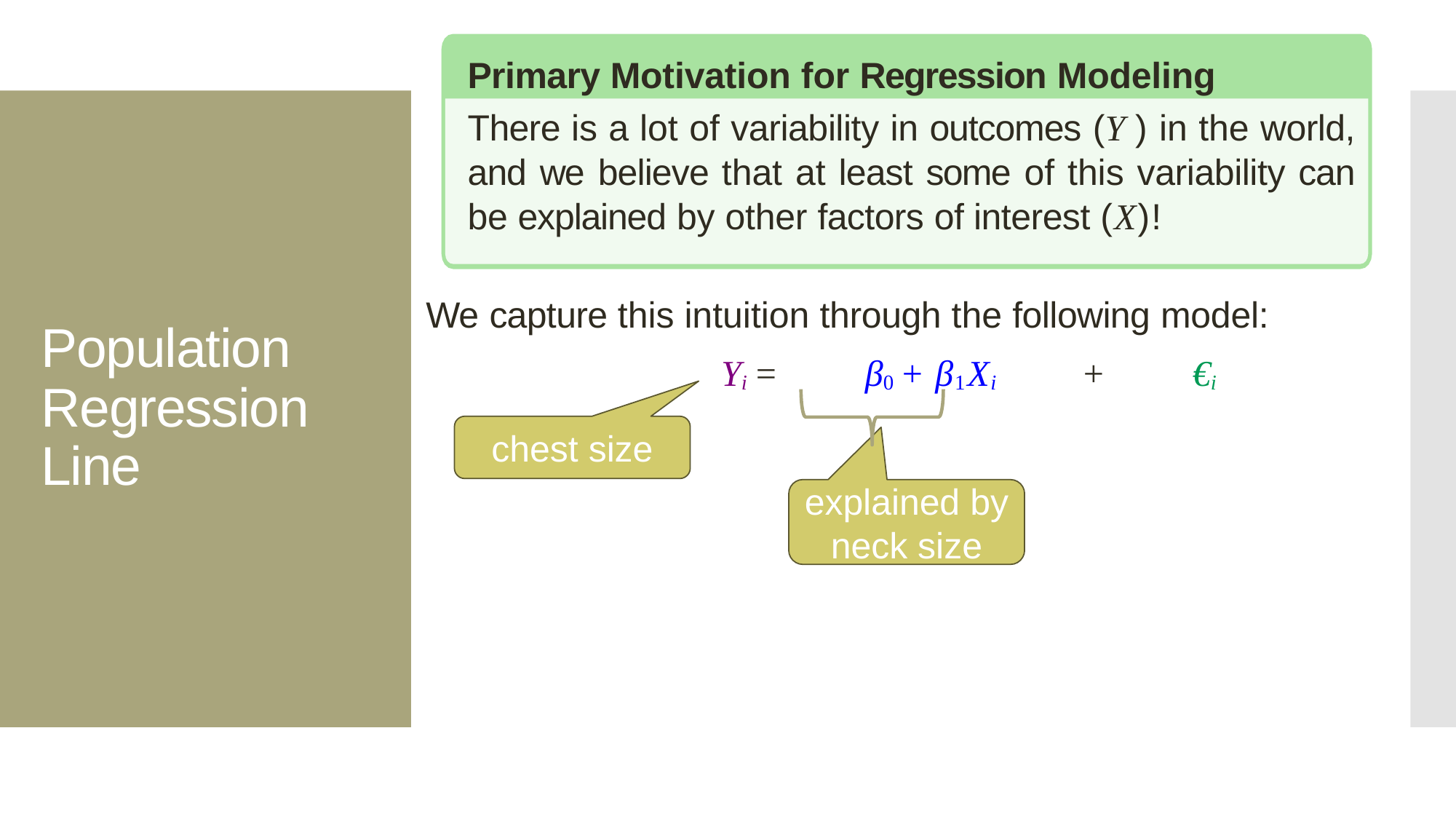

Primary Motivation for Regression Modeling
There is a lot of variability in outcomes (Y ) in the world, and we believe that at least some of this variability can be explained by other factors of interest (X)!
# Population Regression Line
We capture this intuition through the following model:
				Yi	=	β0 + β1Xi	+	€i

chest size
explained by neck size